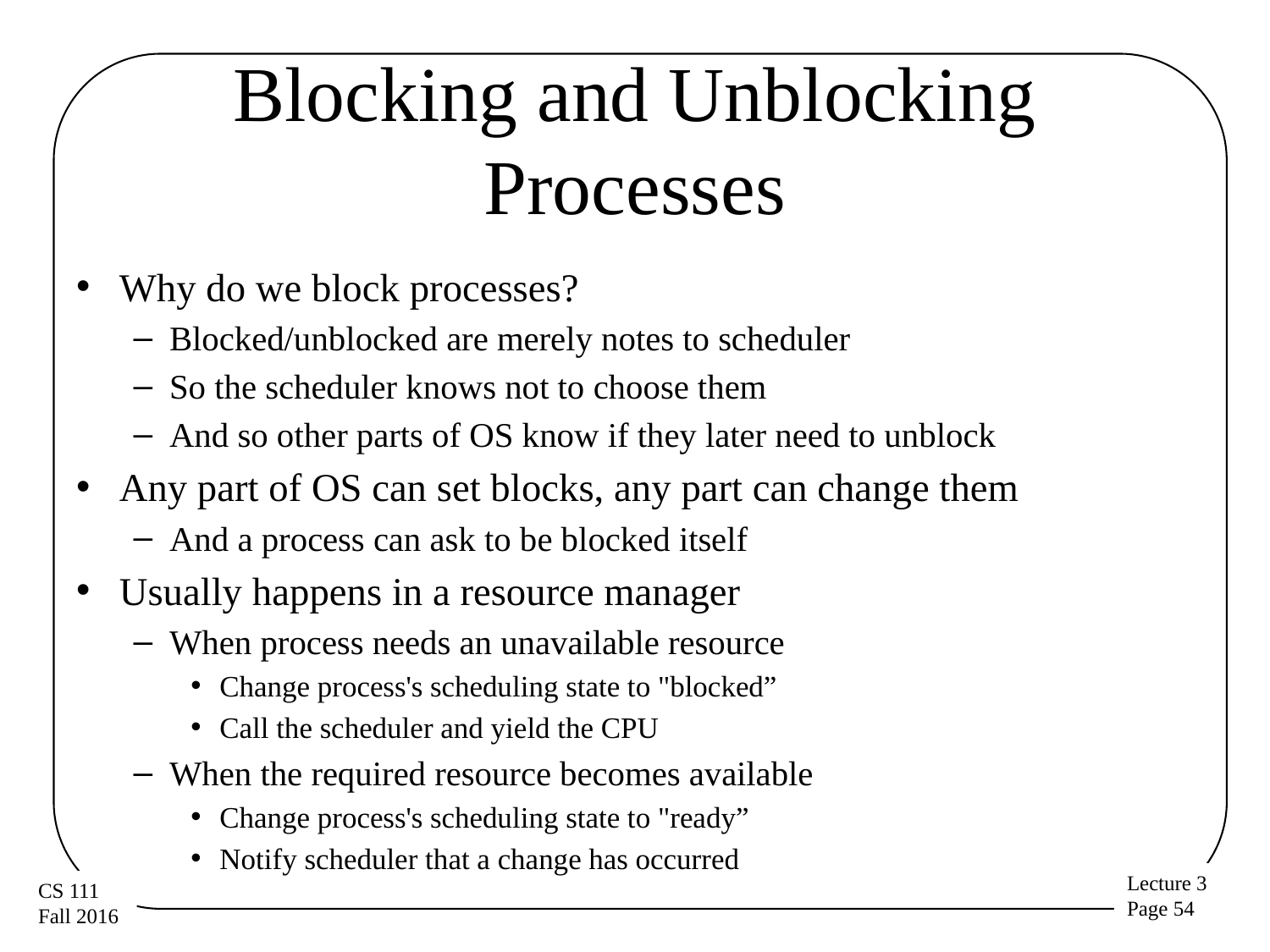

# Blocking and Unblocking Processes
Why do we block processes?
Blocked/unblocked are merely notes to scheduler
So the scheduler knows not to choose them
And so other parts of OS know if they later need to unblock
Any part of OS can set blocks, any part can change them
And a process can ask to be blocked itself
Usually happens in a resource manager
When process needs an unavailable resource
Change process's scheduling state to "blocked”
Call the scheduler and yield the CPU
When the required resource becomes available
Change process's scheduling state to "ready”
Notify scheduler that a change has occurred